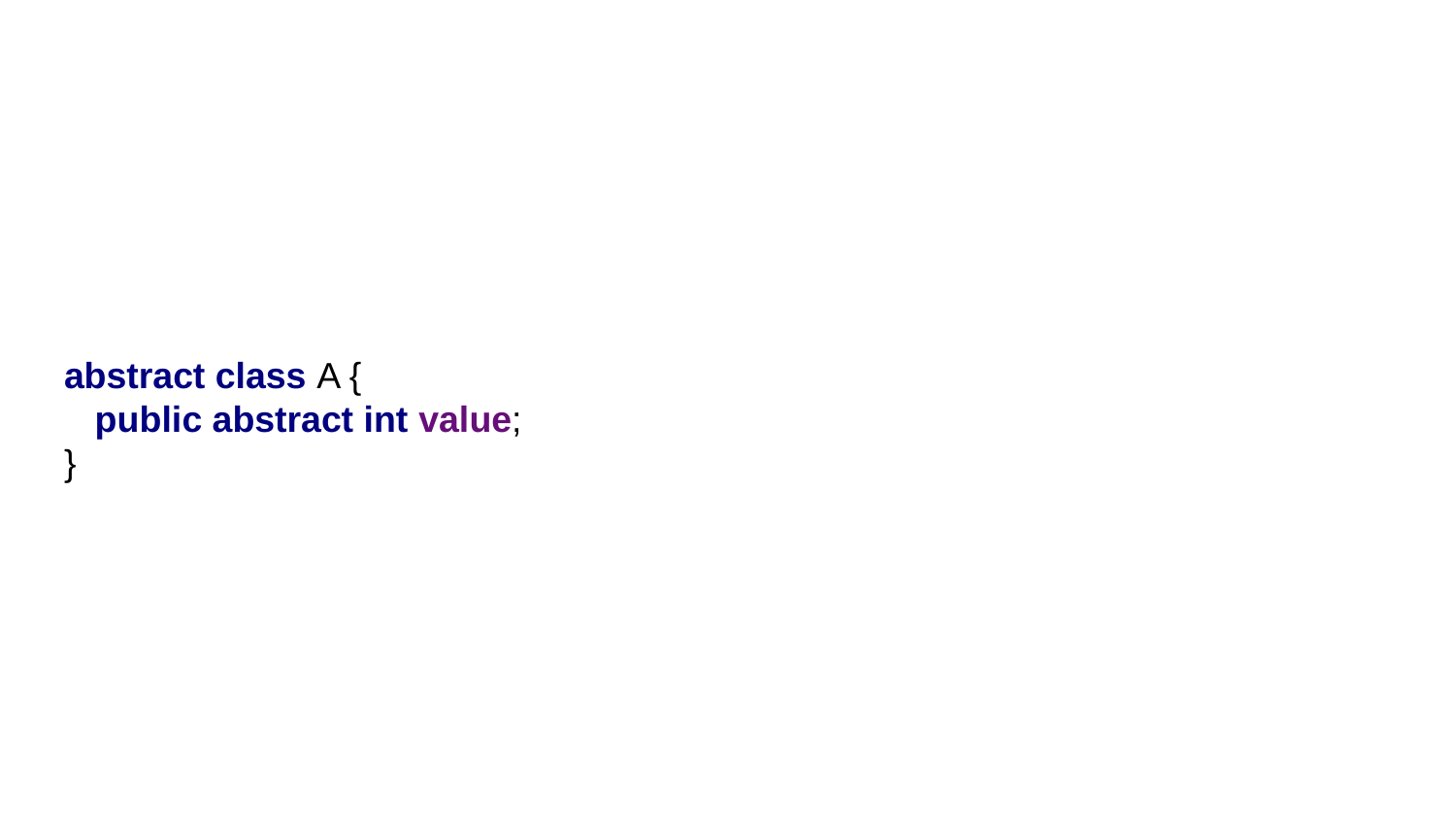

abstract class A {
   public abstract int value;
}